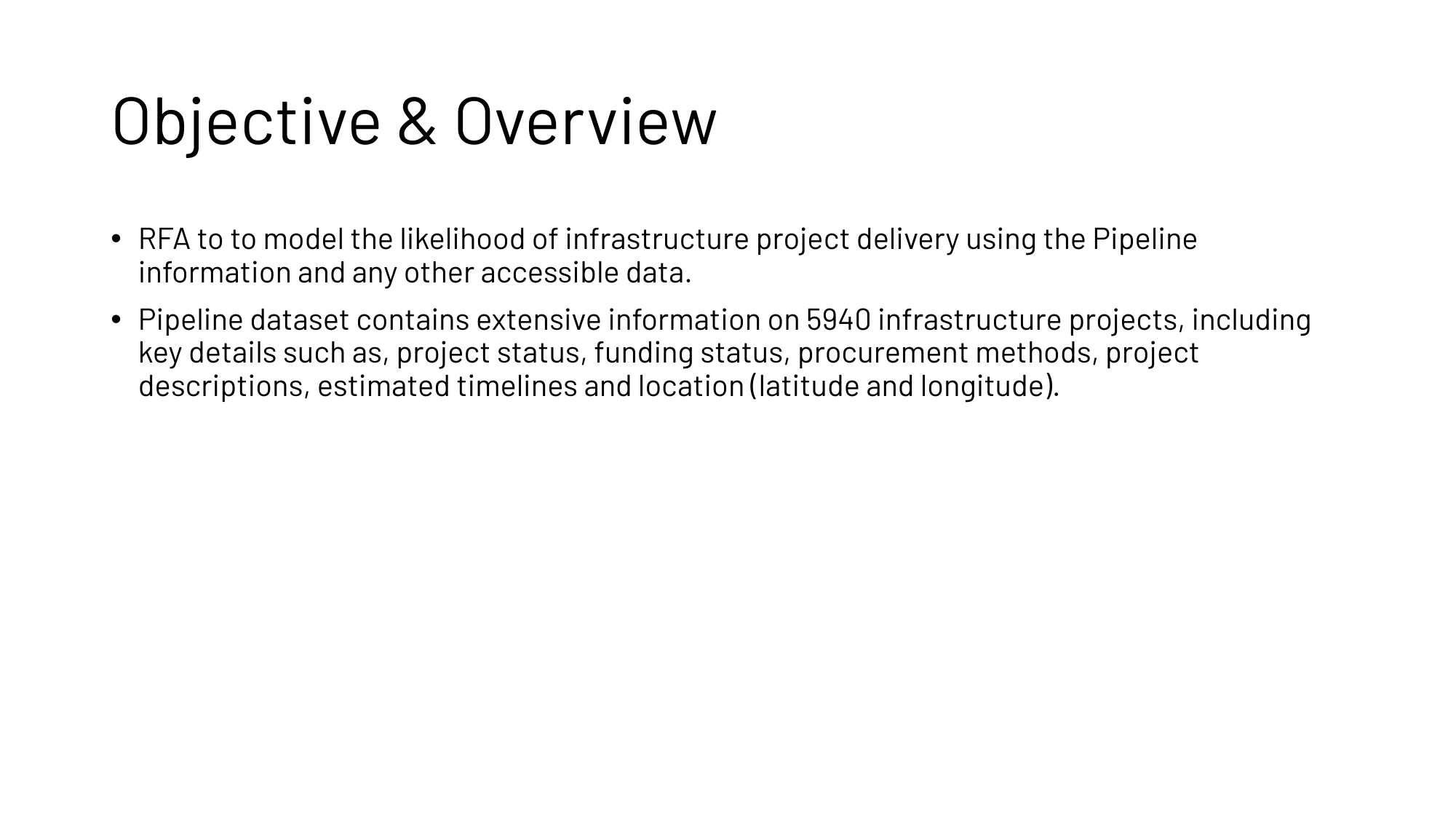

# Objective & Overview
RFA to to model the likelihood of infrastructure project delivery using the Pipeline information and any other accessible data.
Pipeline dataset contains extensive information on 5940 infrastructure projects, including key details such as, project status, funding status, procurement methods, project descriptions, estimated timelines and location (latitude and longitude).